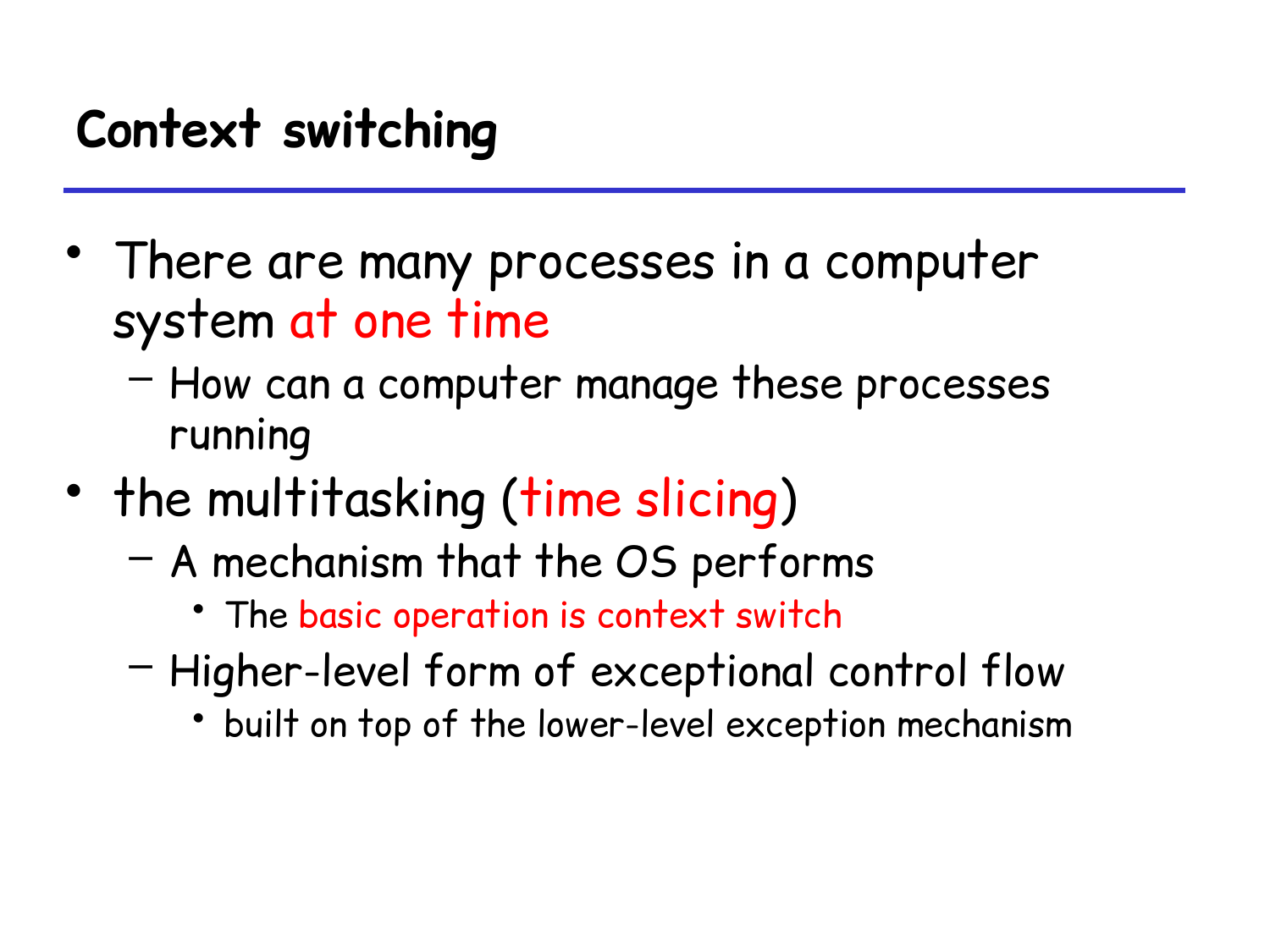

# Context switching
There are many processes in a computer system at one time
How can a computer manage these processes running
the multitasking (time slicing)
A mechanism that the OS performs
The basic operation is context switch
Higher-level form of exceptional control flow
built on top of the lower-level exception mechanism